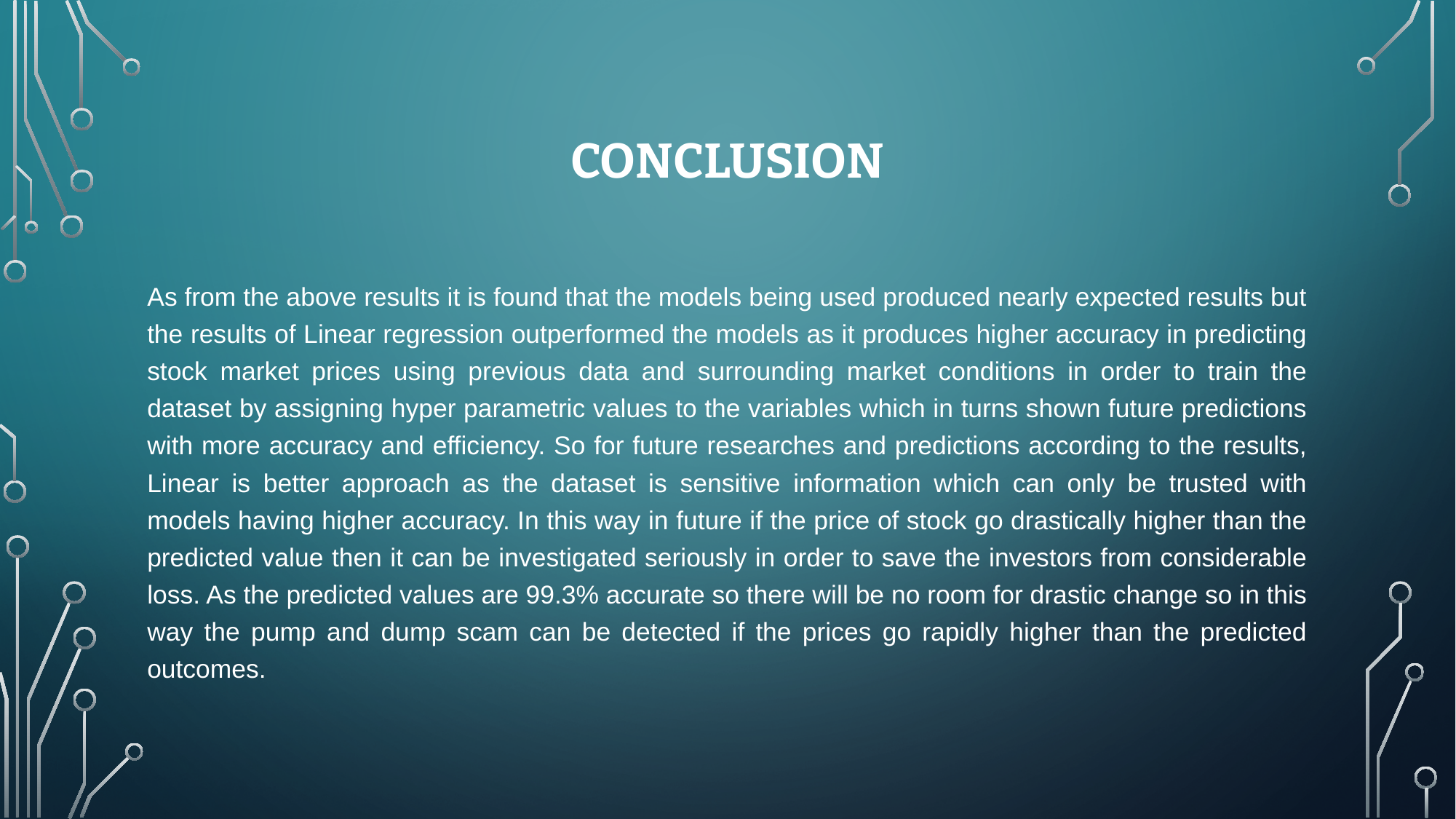

# CONCLUSION
As from the above results it is found that the models being used produced nearly expected results but the results of Linear regression outperformed the models as it produces higher accuracy in predicting stock market prices using previous data and surrounding market conditions in order to train the dataset by assigning hyper parametric values to the variables which in turns shown future predictions with more accuracy and efficiency. So for future researches and predictions according to the results, Linear is better approach as the dataset is sensitive information which can only be trusted with models having higher accuracy. In this way in future if the price of stock go drastically higher than the predicted value then it can be investigated seriously in order to save the investors from considerable loss. As the predicted values are 99.3% accurate so there will be no room for drastic change so in this way the pump and dump scam can be detected if the prices go rapidly higher than the predicted outcomes.